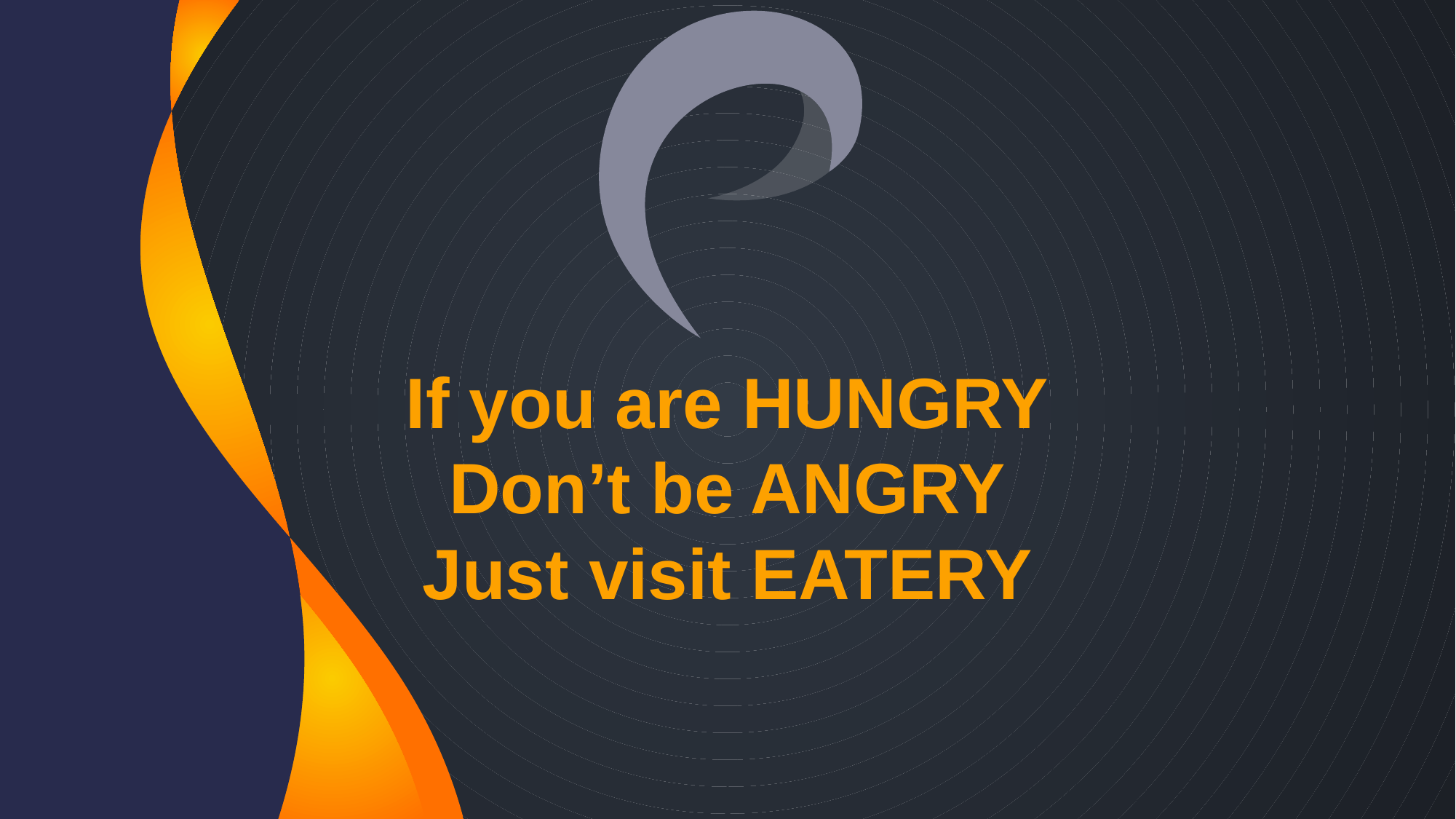

If you are HUNGRY
Don’t be ANGRY
Just visit EATERY